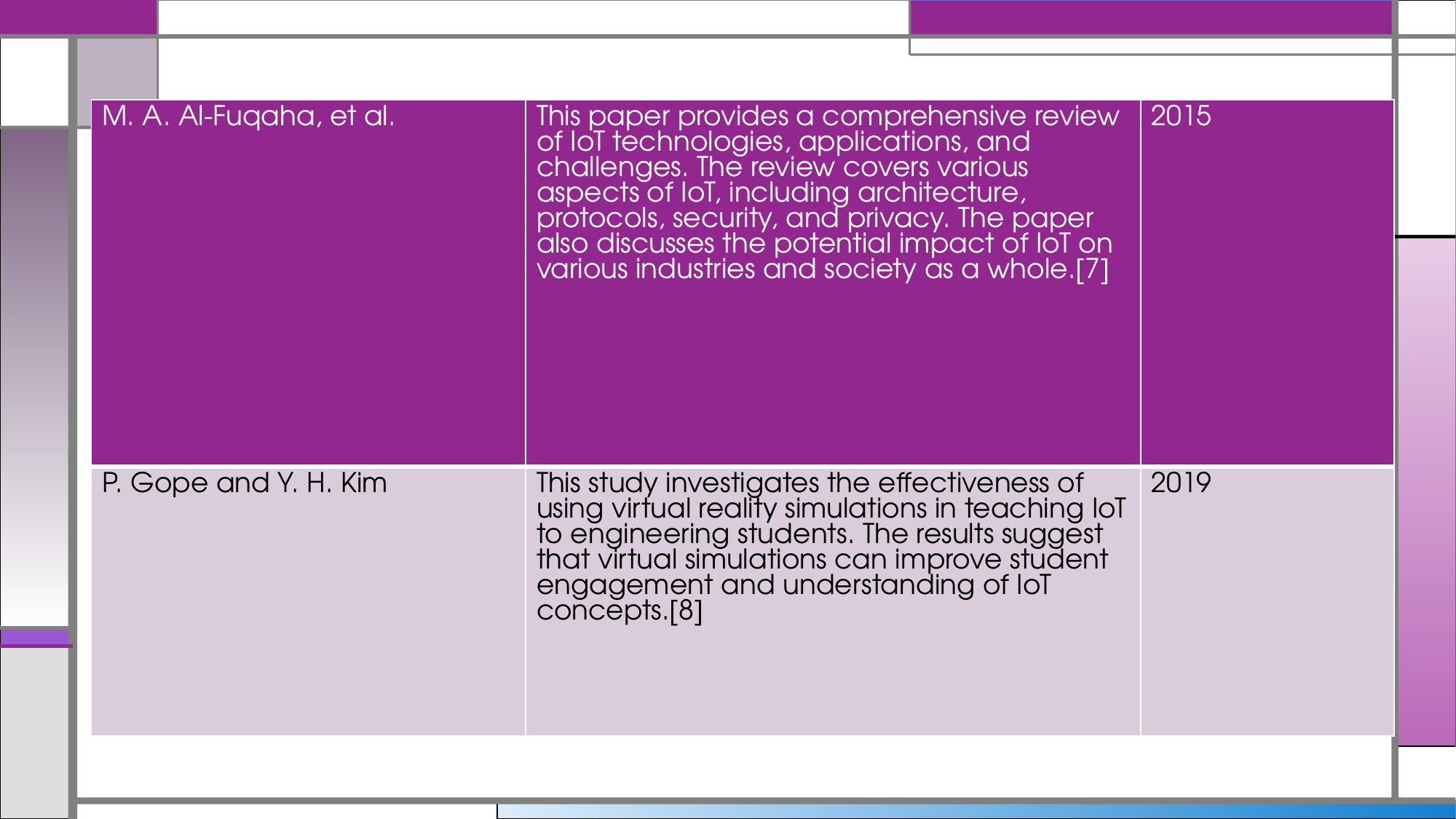

#
| M. A. Al-Fuqaha, et al. | This paper provides a comprehensive review of IoT technologies, applications, and challenges. The review covers various aspects of IoT, including architecture, protocols, security, and privacy. The paper also discusses the potential impact of IoT on various industries and society as a whole.[7] | 2015 |
| --- | --- | --- |
| P. Gope and Y. H. Kim | This study investigates the effectiveness of using virtual reality simulations in teaching IoT to engineering students. The results suggest that virtual simulations can improve student engagement and understanding of IoT concepts.[8] | 2019 |